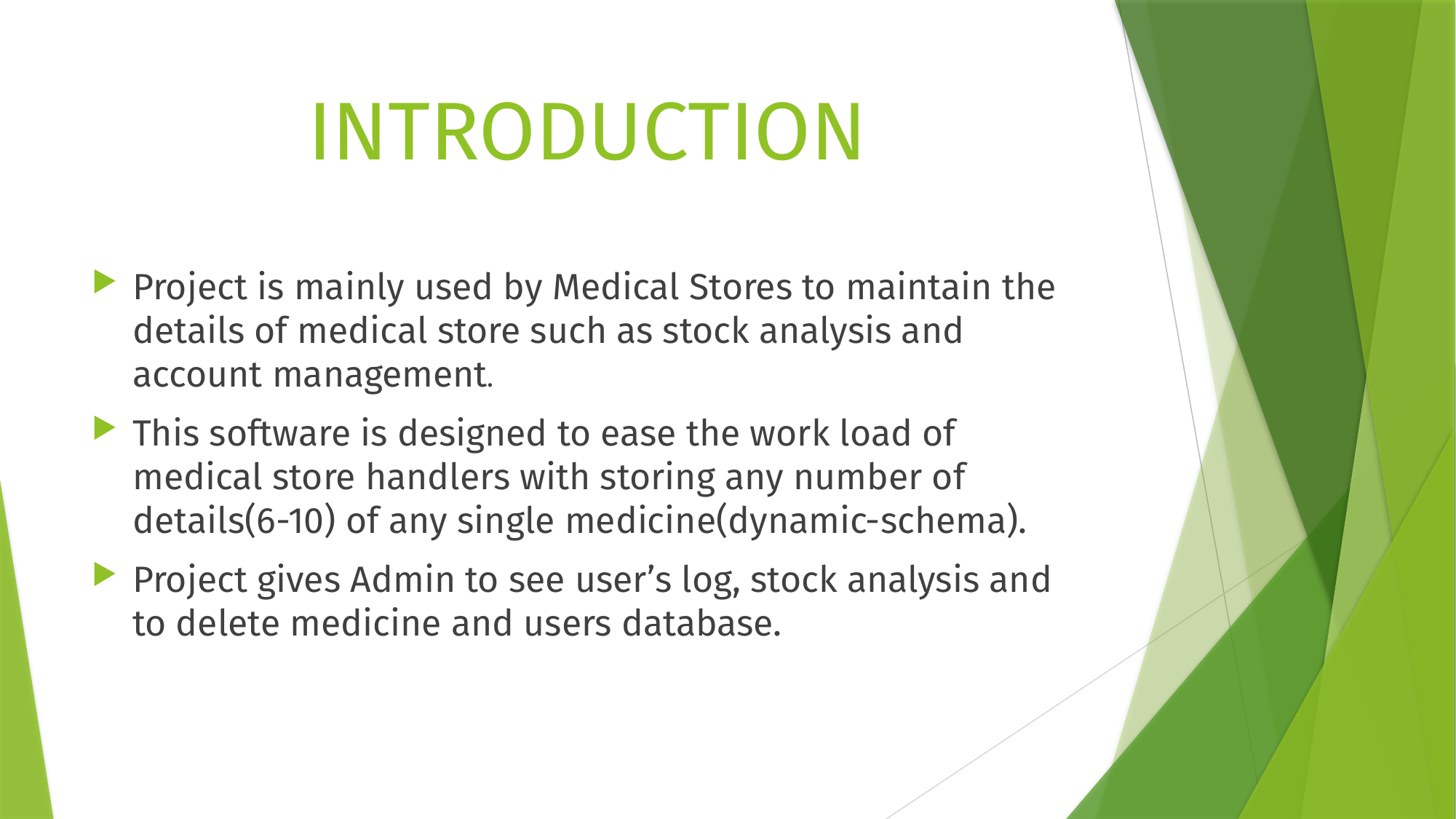

# INTRODUCTION
Project is mainly used by Medical Stores to maintain the details of medical store such as stock analysis and account management.
This software is designed to ease the work load of medical store handlers with storing any number of details(6-10) of any single medicine(dynamic-schema).
Project gives Admin to see user’s log, stock analysis and to delete medicine and users database.